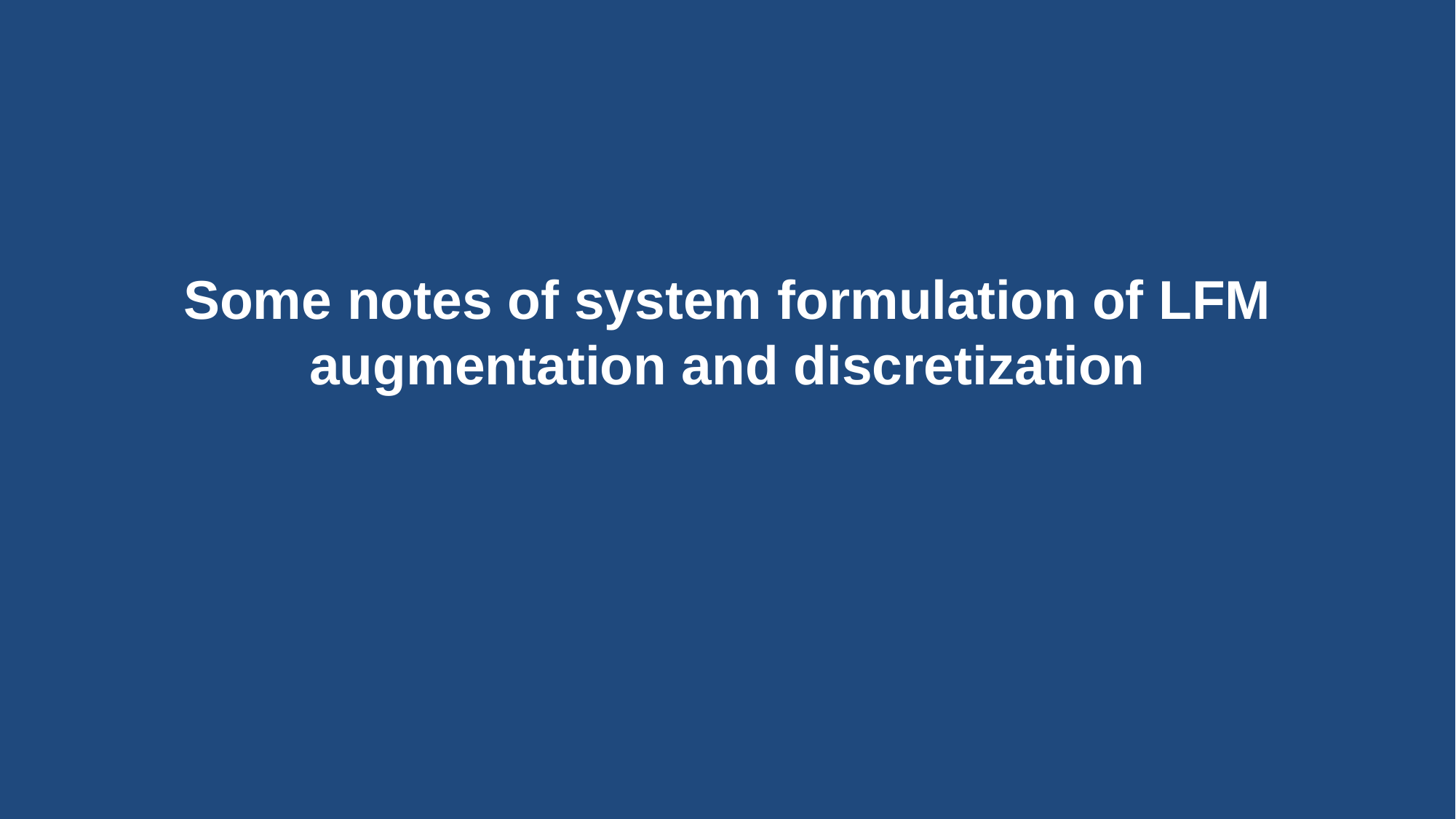

# Some notes of system formulation of LFM augmentation and discretization